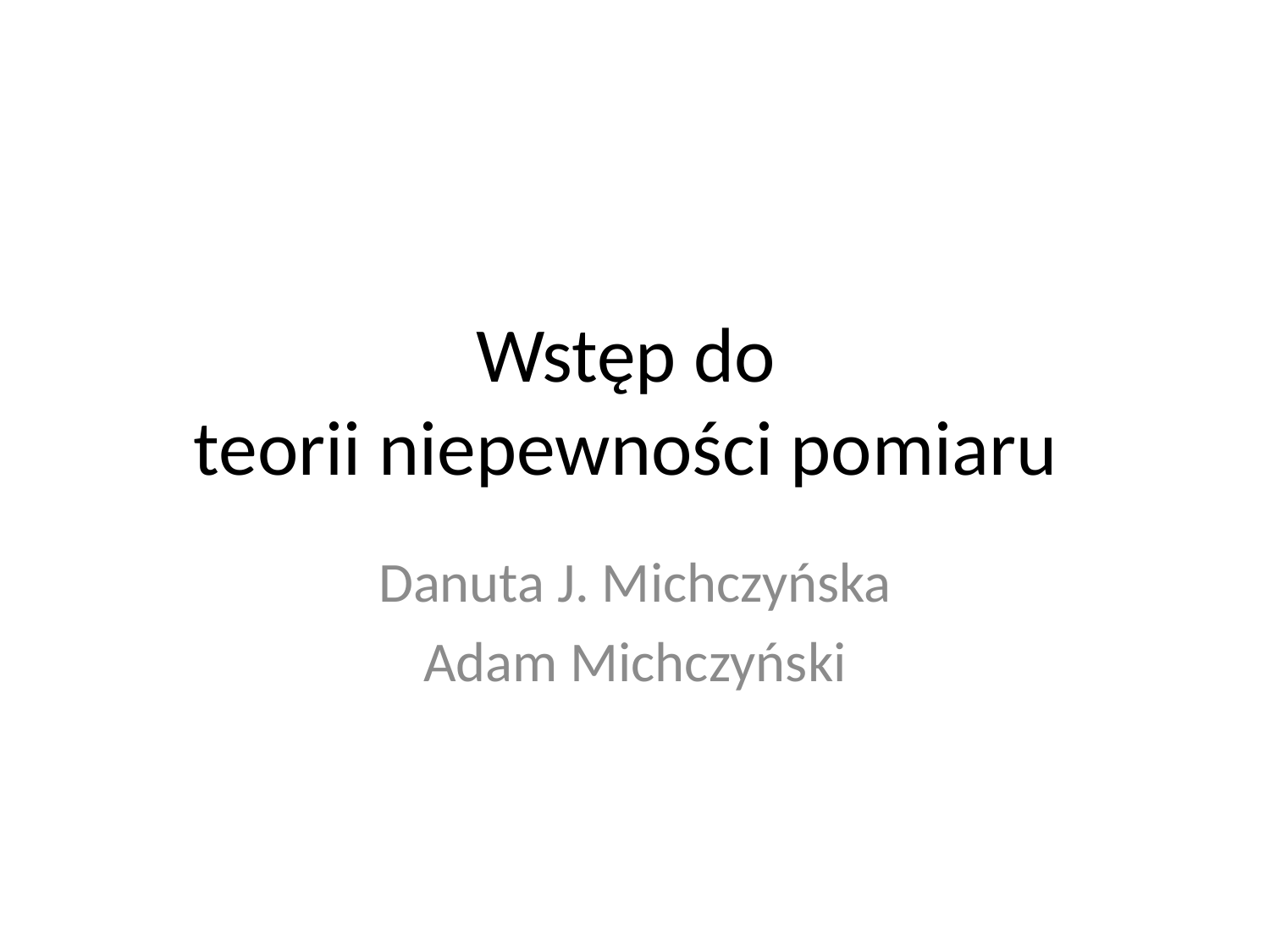

# Wstęp do teorii niepewności pomiaru
Danuta J. Michczyńska
Adam Michczyński